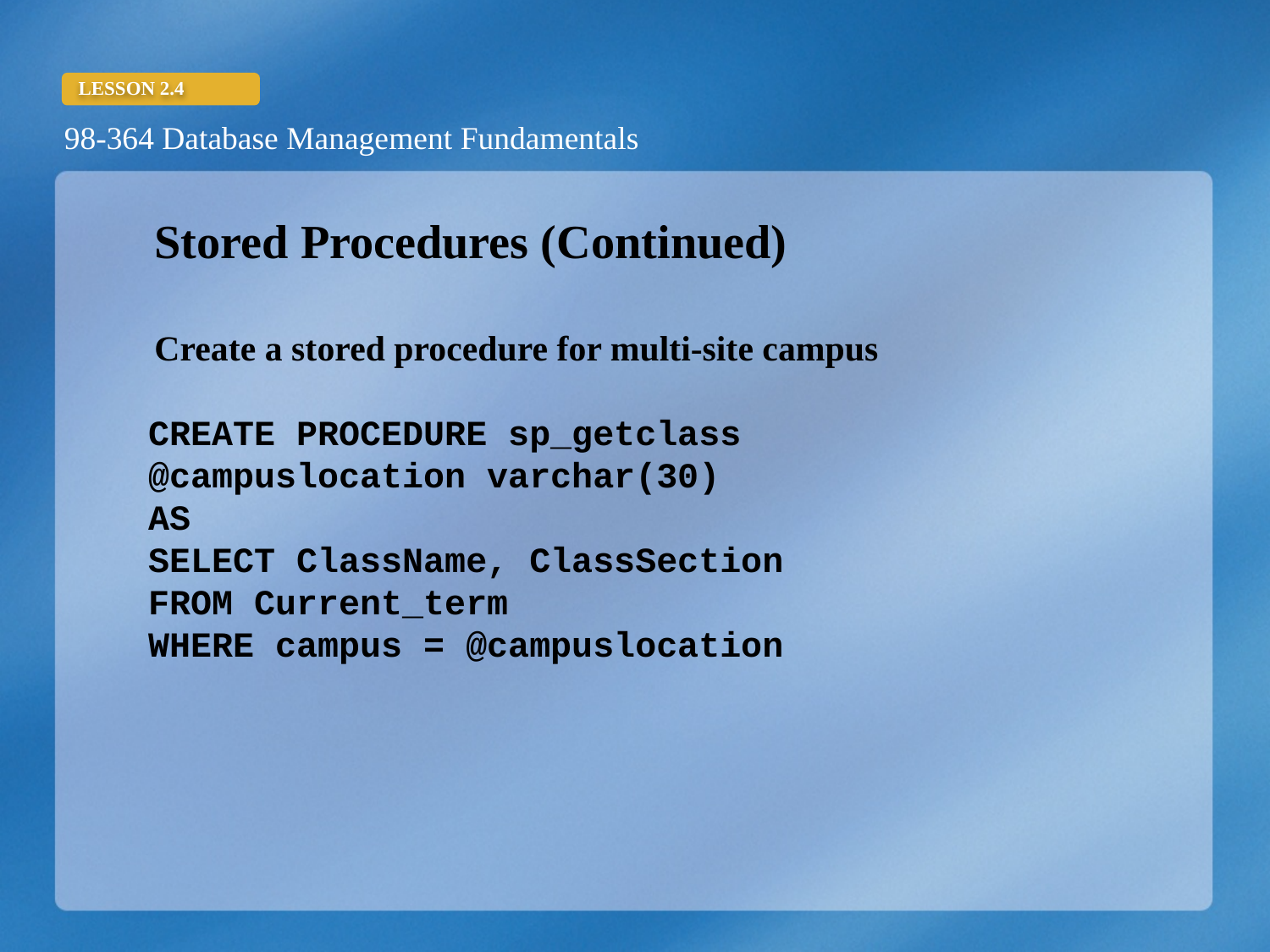

Stored Procedures (Continued)

Create a stored procedure for multi-site campus

CREATE PROCEDURE sp_getclass
@campuslocation varchar(30)
AS
SELECT ClassName, ClassSection
FROM Current_term
WHERE campus = @campuslocation